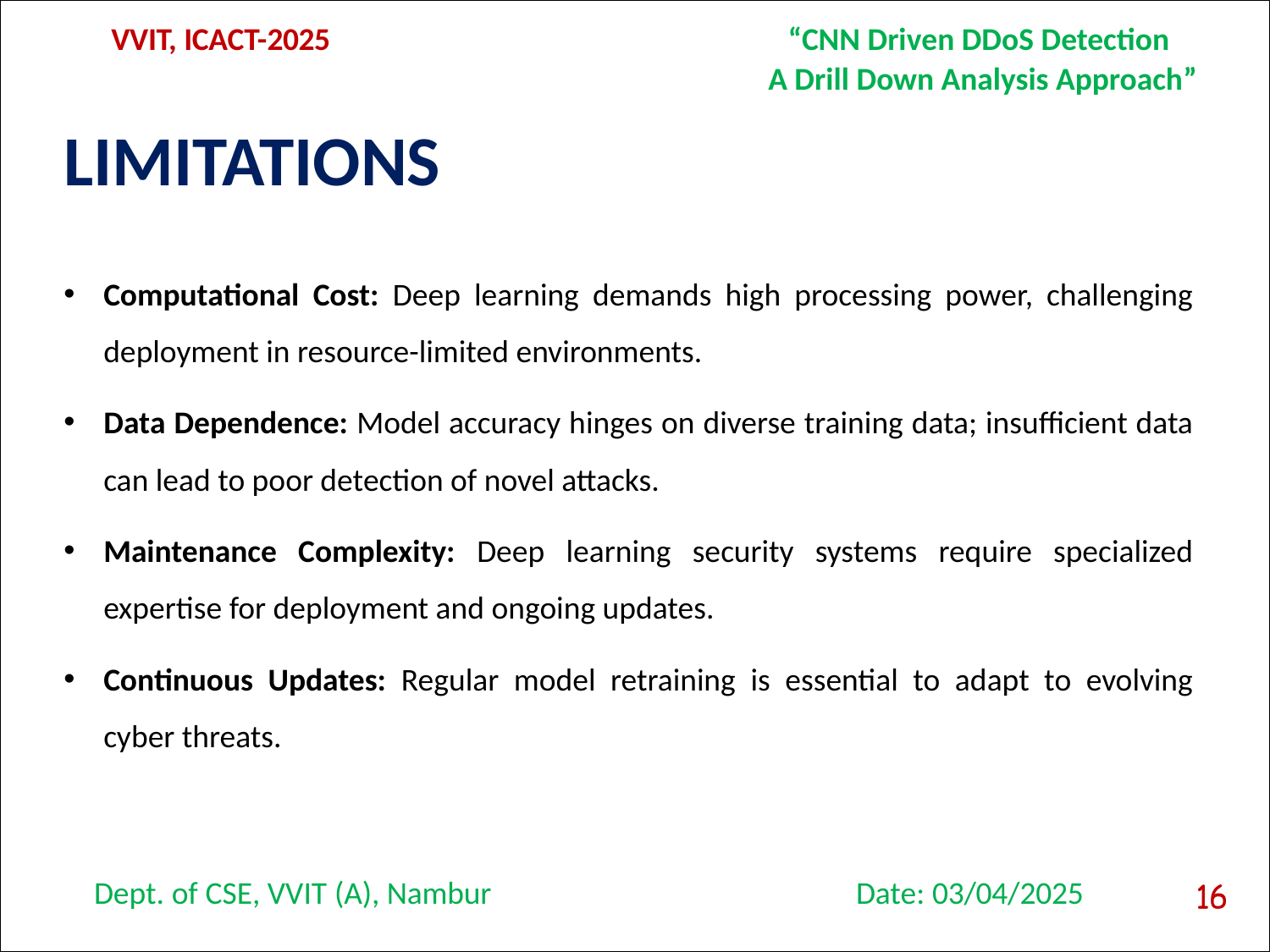

VVIT, ICACT-2025
“CNN Driven DDoS Detection
A Drill Down Analysis Approach”
# LIMITATIONS
Computational Cost: Deep learning demands high processing power, challenging deployment in resource-limited environments.
Data Dependence: Model accuracy hinges on diverse training data; insufficient data can lead to poor detection of novel attacks.
Maintenance Complexity: Deep learning security systems require specialized expertise for deployment and ongoing updates.
Continuous Updates: Regular model retraining is essential to adapt to evolving cyber threats.
16
Dept. of CSE, VVIT (A), Nambur
Date: 03/04/2025